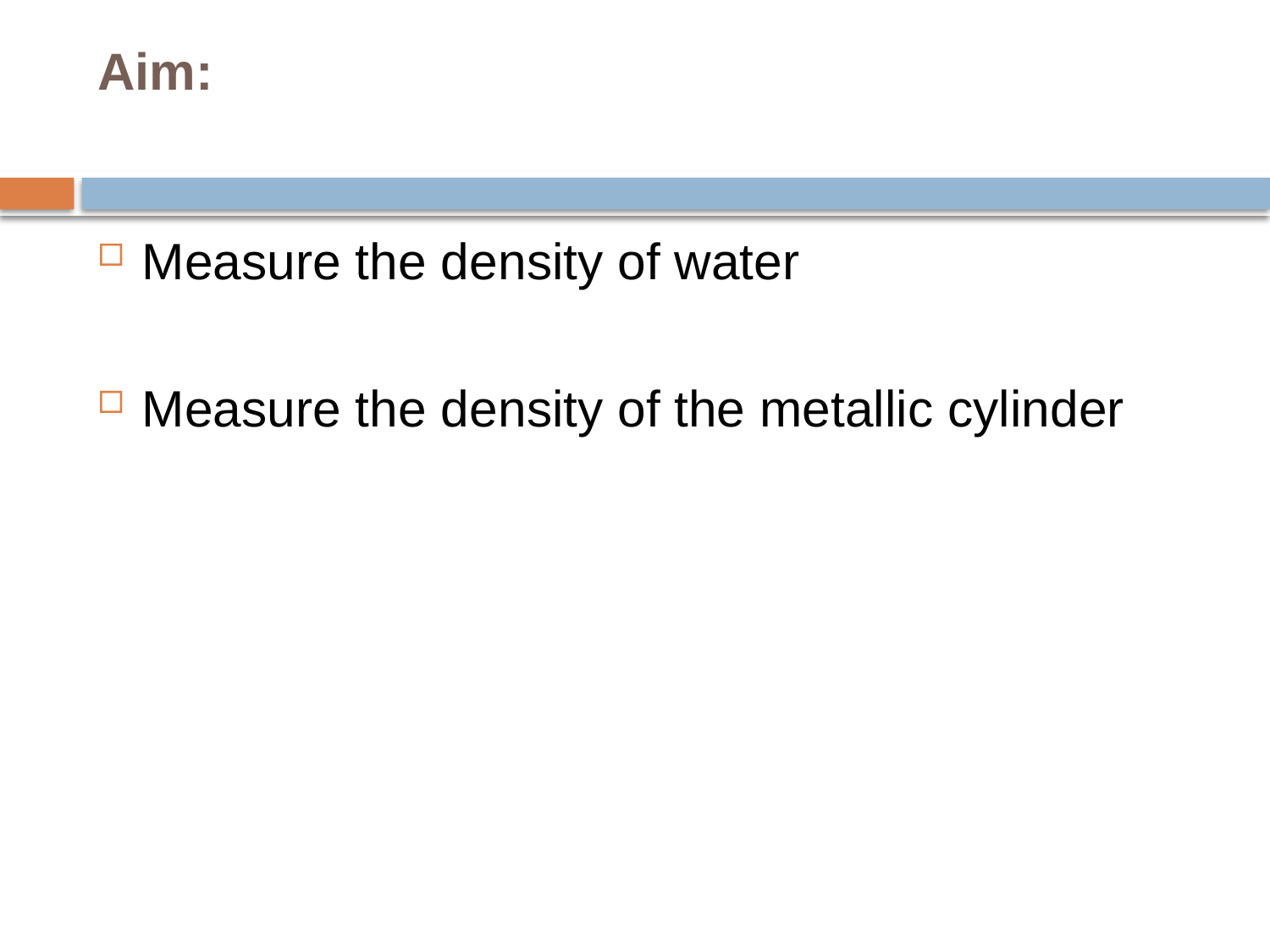

# Aim:
2
Measure the density of water

Measure the density of the metallic cylinder